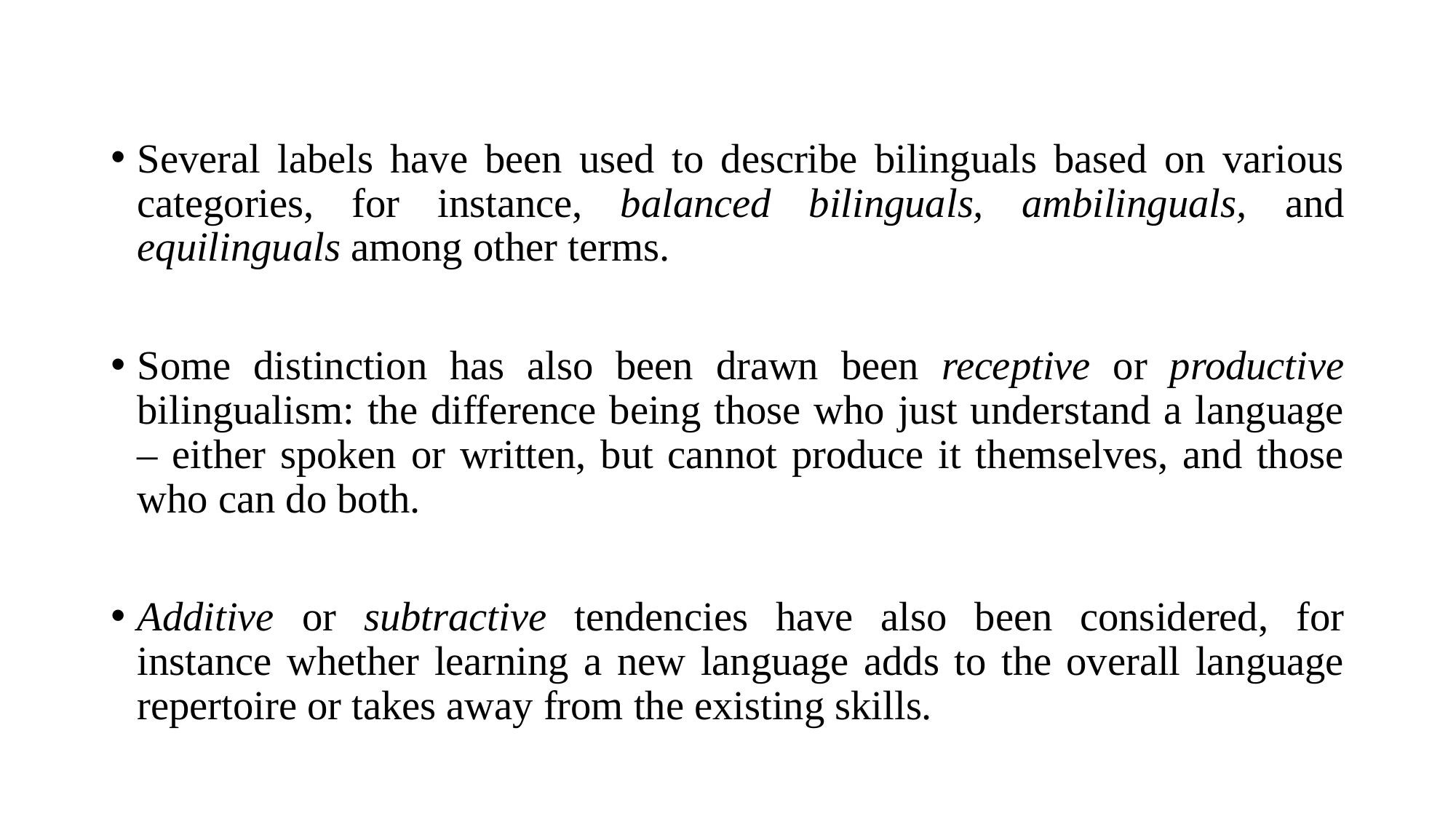

Several labels have been used to describe bilinguals based on various categories, for instance, balanced bilinguals, ambilinguals, and equilinguals among other terms.

Some distinction has also been drawn been receptive or productive bilingualism: the difference being those who just understand a language – either spoken or written, but cannot produce it themselves, and those who can do both.

Additive or subtractive tendencies have also been considered, for instance whether learning a new language adds to the overall language repertoire or takes away from the existing skills.